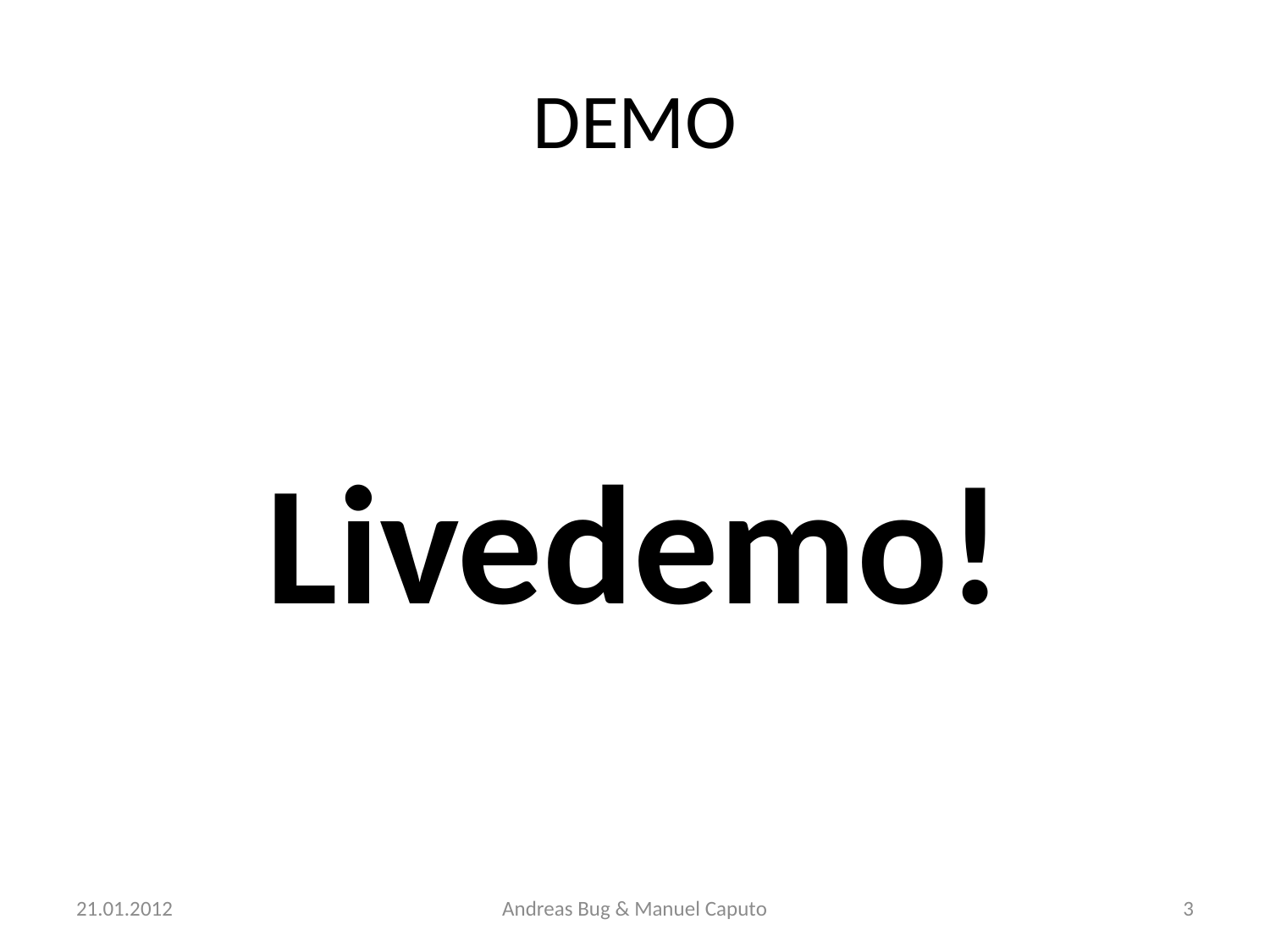

# DEMO
Livedemo!
21.01.2012
Andreas Bug & Manuel Caputo
3